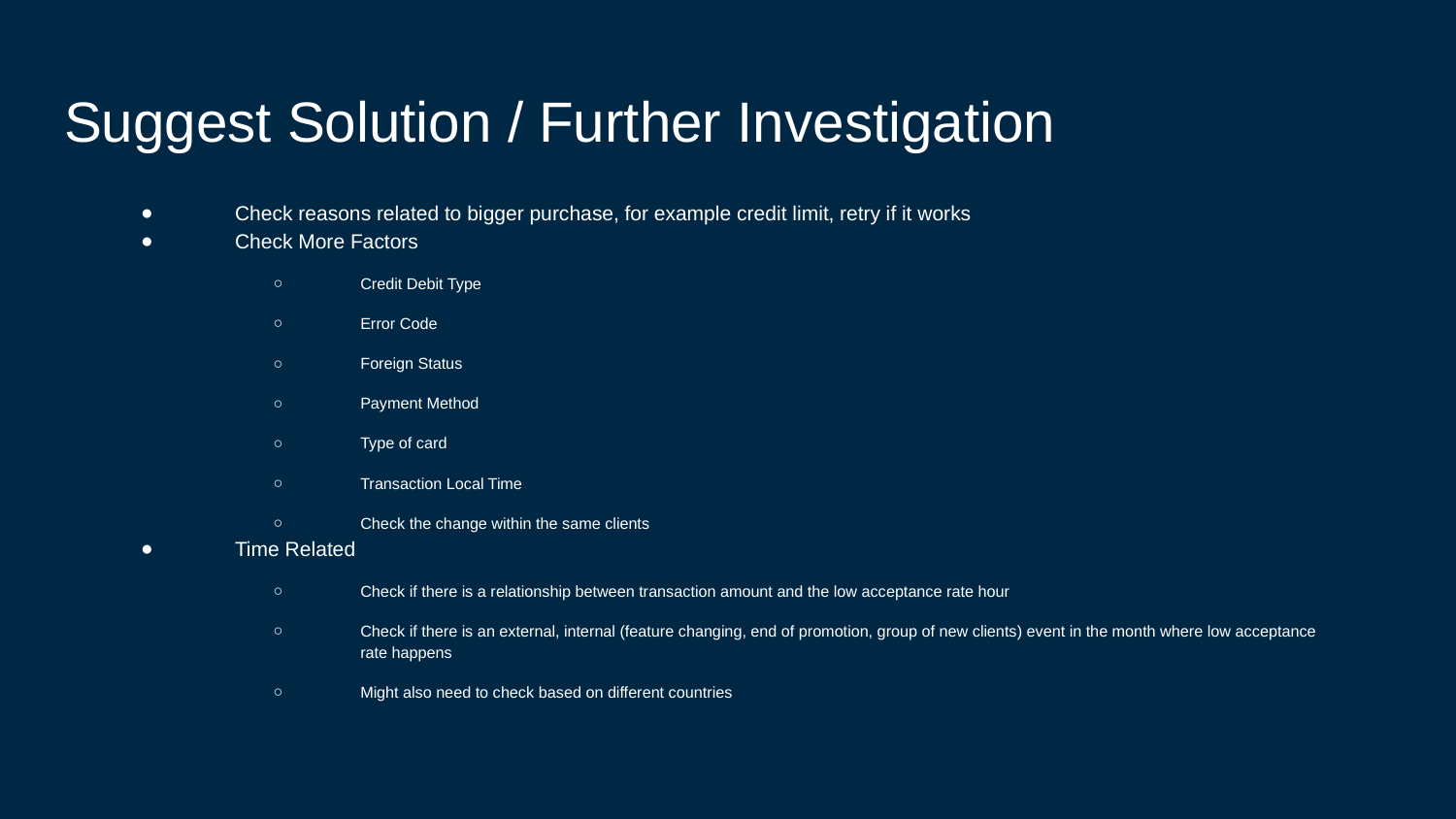

# Suggest Solution / Further Investigation
Check reasons related to bigger purchase, for example credit limit, retry if it works
Check More Factors
Credit Debit Type
Error Code
Foreign Status
Payment Method
Type of card
Transaction Local Time
Check the change within the same clients
Time Related
Check if there is a relationship between transaction amount and the low acceptance rate hour
Check if there is an external, internal (feature changing, end of promotion, group of new clients) event in the month where low acceptance rate happens
Might also need to check based on different countries